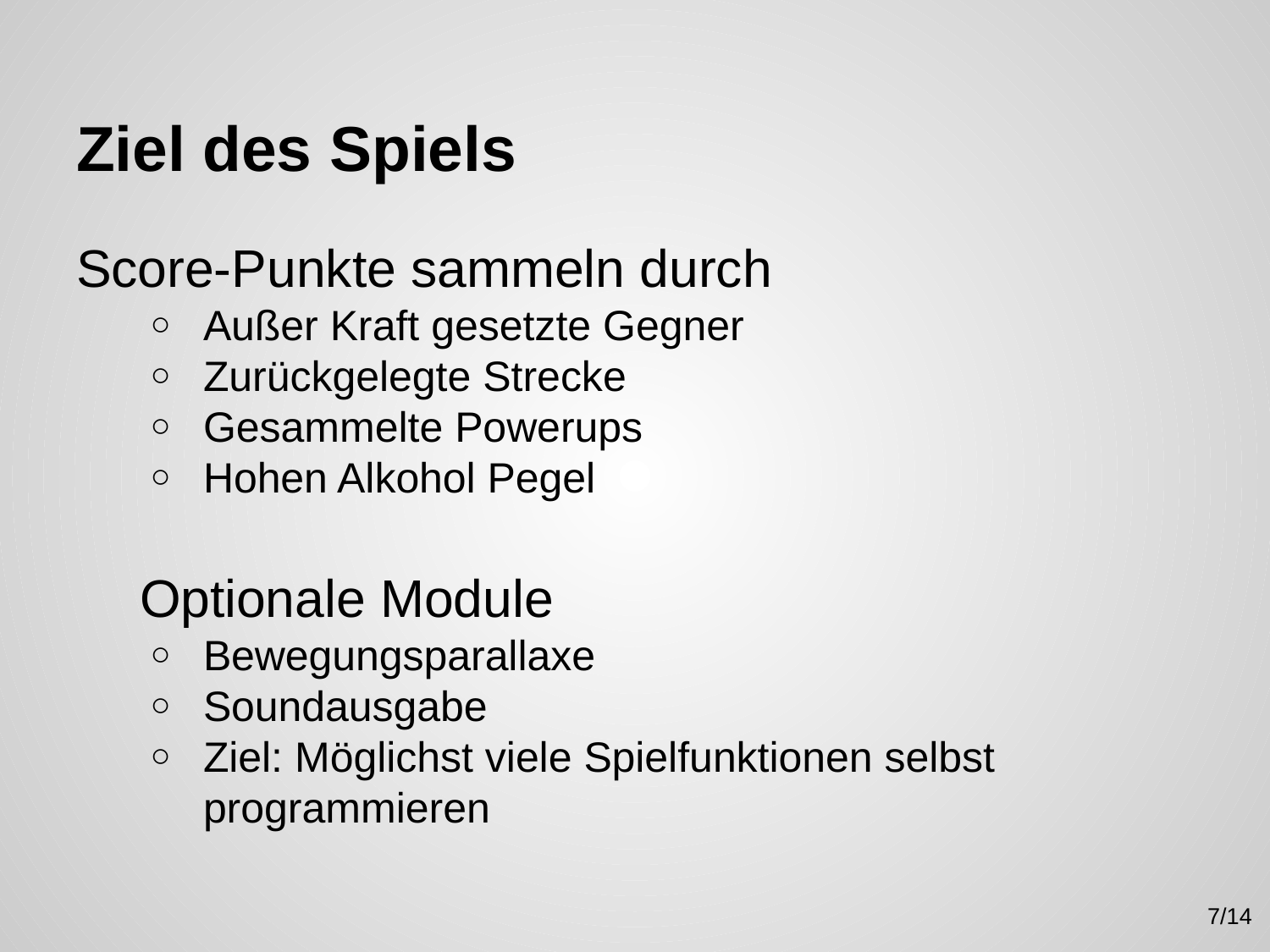

# Ziel des Spiels
Score-Punkte sammeln durch
Außer Kraft gesetzte Gegner
Zurückgelegte Strecke
Gesammelte Powerups
Hohen Alkohol Pegel

Optionale Module
Bewegungsparallaxe
Soundausgabe
Ziel: Möglichst viele Spielfunktionen selbst programmieren

7/14